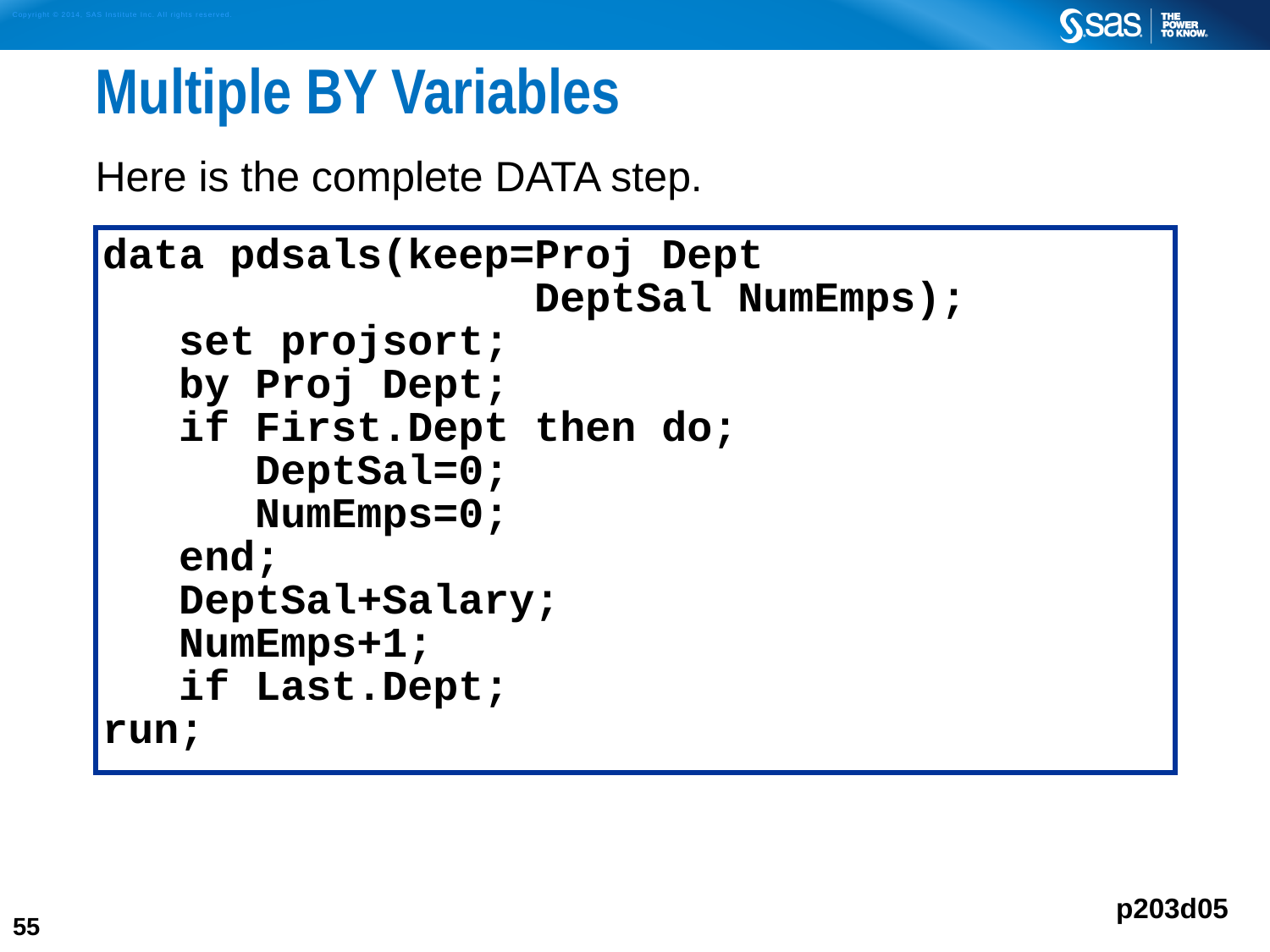

# Multiple BY Variables

Here is the complete DATA step.

data pdsals(keep=Proj Dept
		       DeptSal NumEmps);
   set projsort;
   by Proj Dept;
   if First.Dept then do;
      DeptSal=0;
      NumEmps=0;
   end;
   DeptSal+Salary;
   NumEmps+1;
   if Last.Dept;
run;

p203d05
55